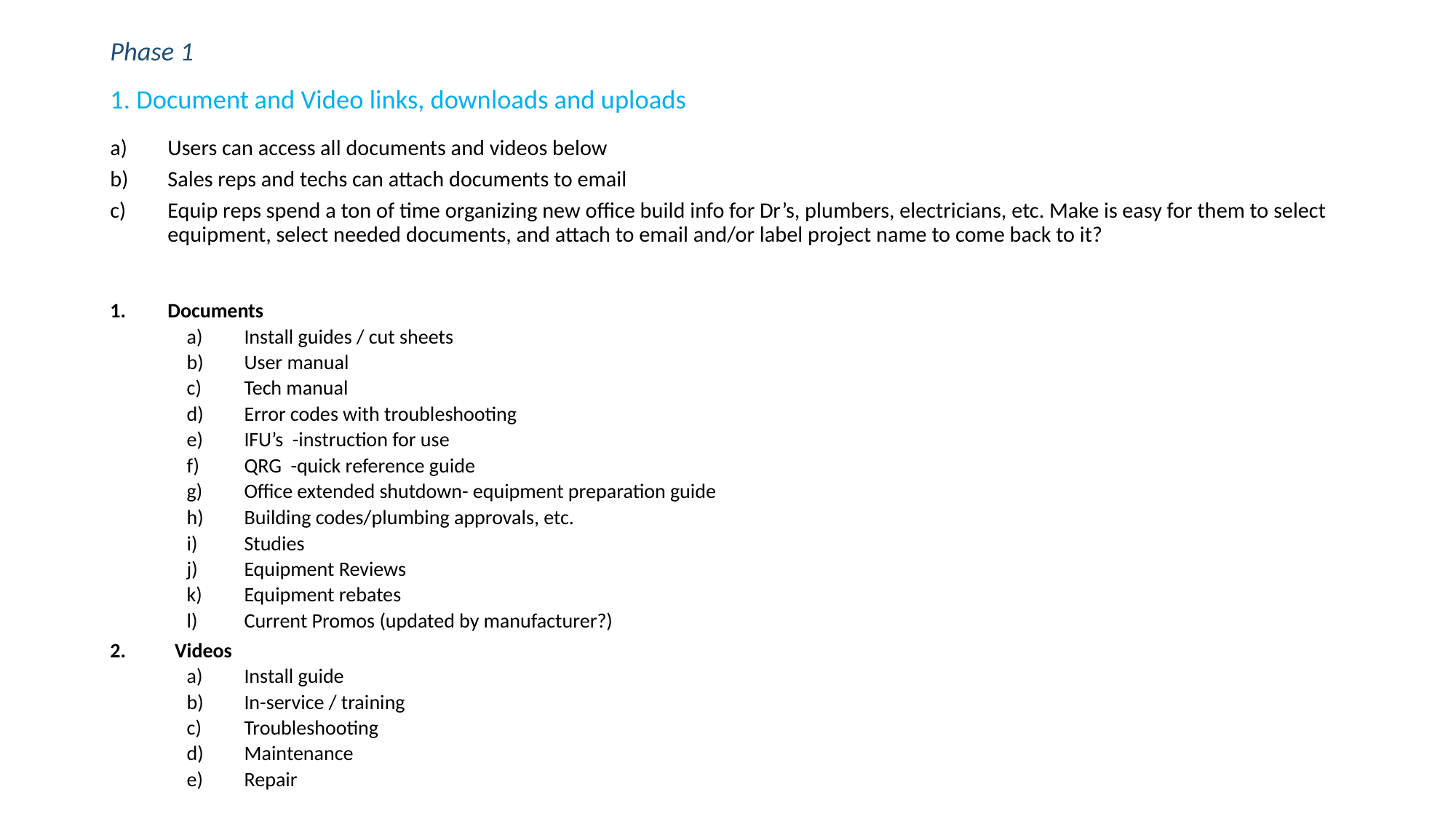

# Phase 1 1. Document and Video links, downloads and uploads

Users can access all documents and videos below
Sales reps and techs can attach documents to email
Equip reps spend a ton of time organizing new office build info for Dr’s, plumbers, electricians, etc. Make is easy for them to select equipment, select needed documents, and attach to email and/or label project name to come back to it?

Documents
Install guides / cut sheets
User manual
Tech manual
Error codes with troubleshooting
IFU’s  -instruction for use
QRG  -quick reference guide
Office extended shutdown- equipment preparation guide
Building codes/plumbing approvals, etc.
Studies
Equipment Reviews
Equipment rebates
Current Promos (updated by manufacturer?)
Videos
Install guide
In-service / training
Troubleshooting
Maintenance
Repair